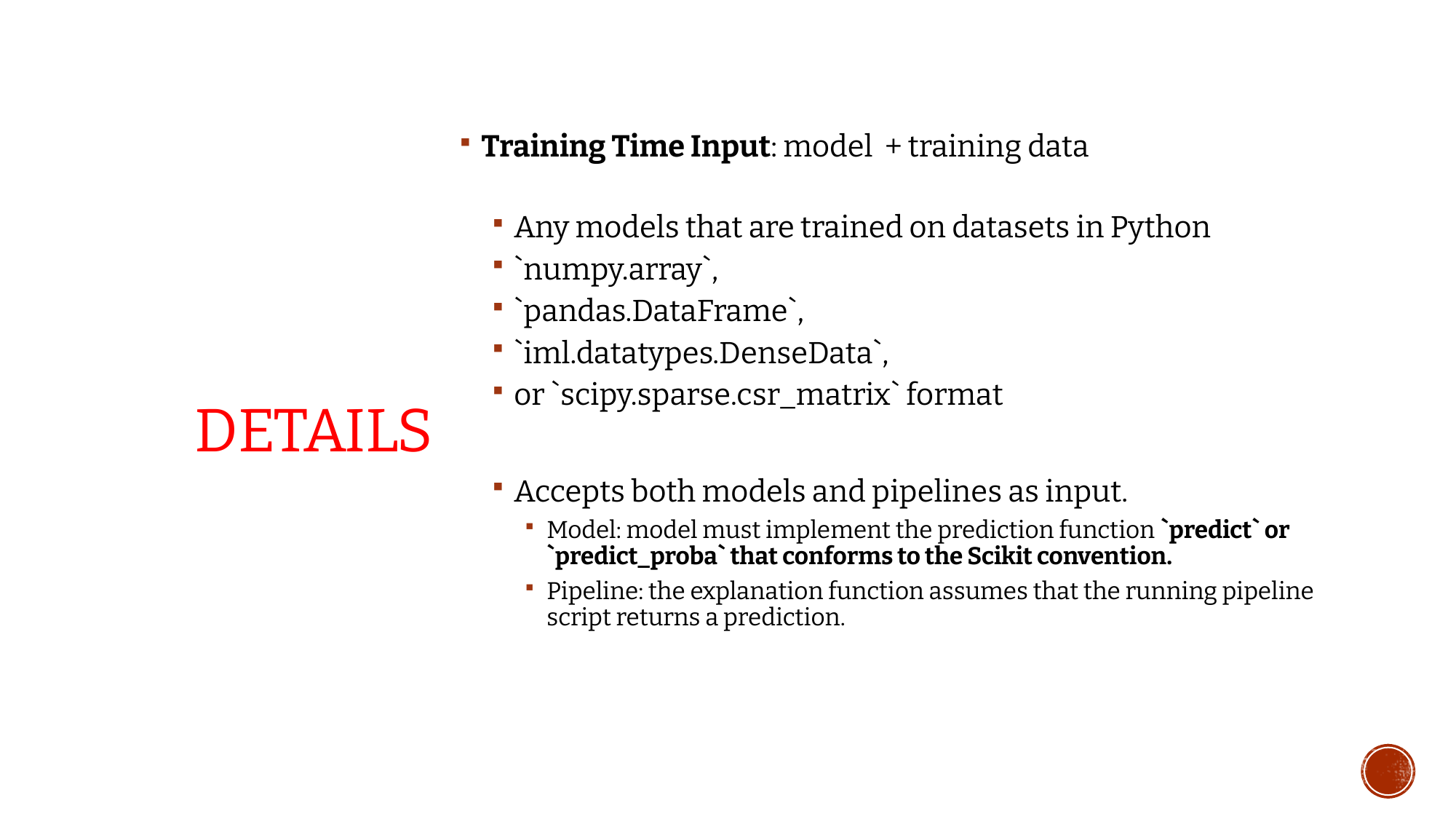

Training Time Input: model  + training data

Any models that are trained on datasets in Python
`numpy.array`,
`pandas.DataFrame`,
`iml.datatypes.DenseData`,
or `scipy.sparse.csr_matrix` format

Accepts both models and pipelines as input.
Model: model must implement the prediction function `predict` or `predict_proba` that conforms to the Scikit convention.
Pipeline: the explanation function assumes that the running pipeline script returns a prediction.

# details